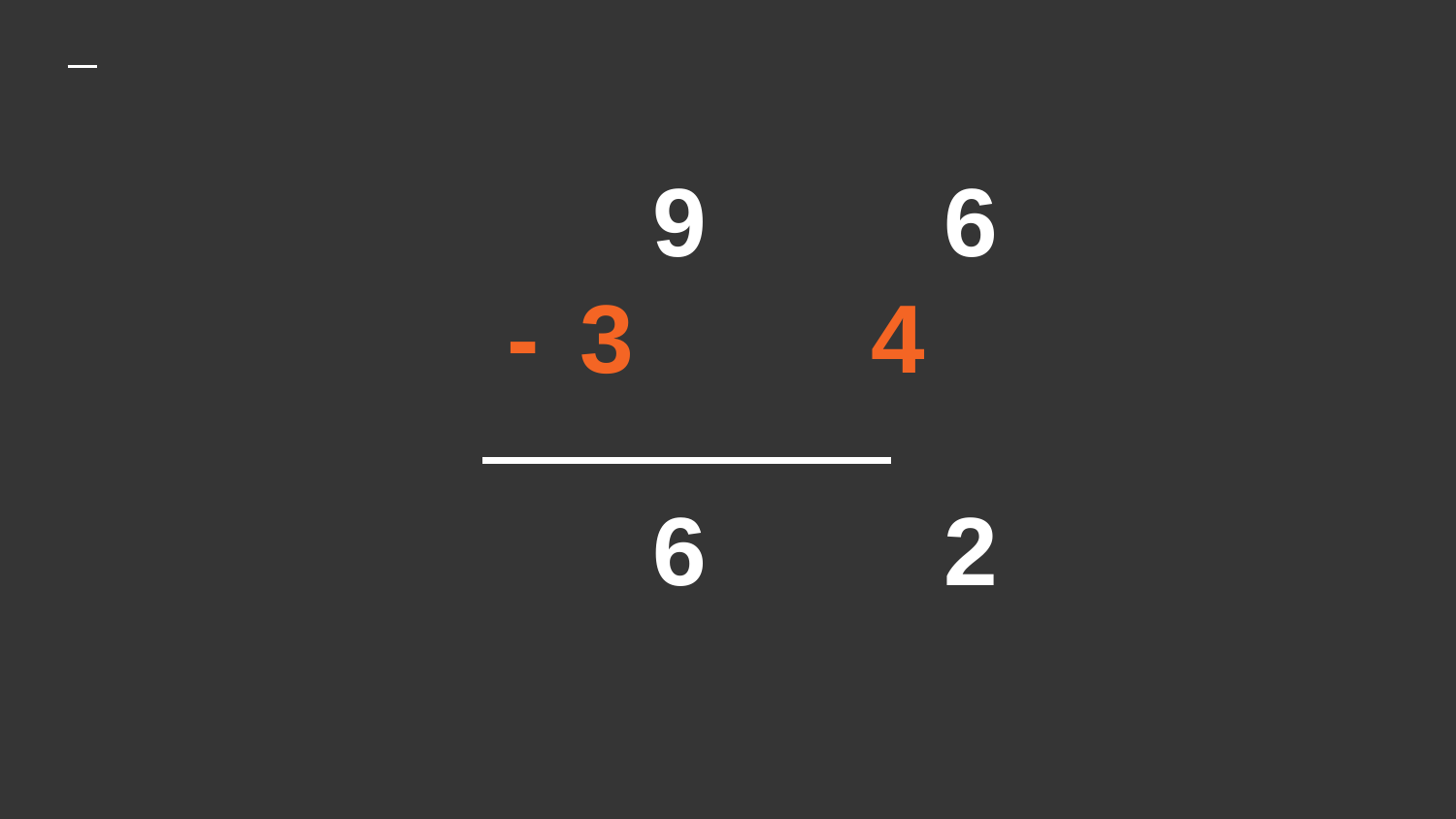

# 9		6
-	3		4
 		6		2